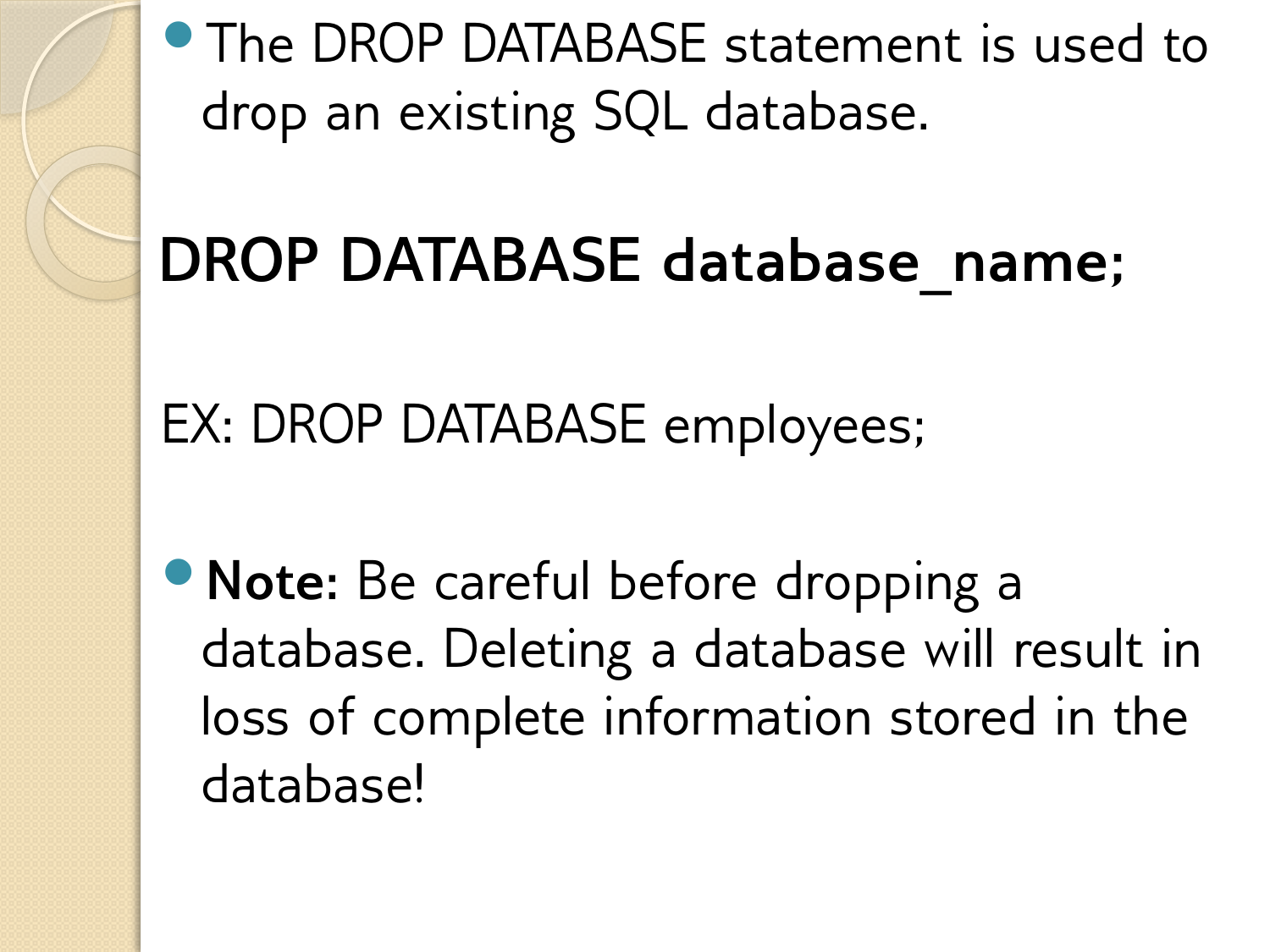

The DROP DATABASE statement is used to drop an existing SQL database.

EX: DROP DATABASE employees;

Note: Be careful before dropping a database. Deleting a database will result in loss of complete information stored in the database!
DROP DATABASE database_name;